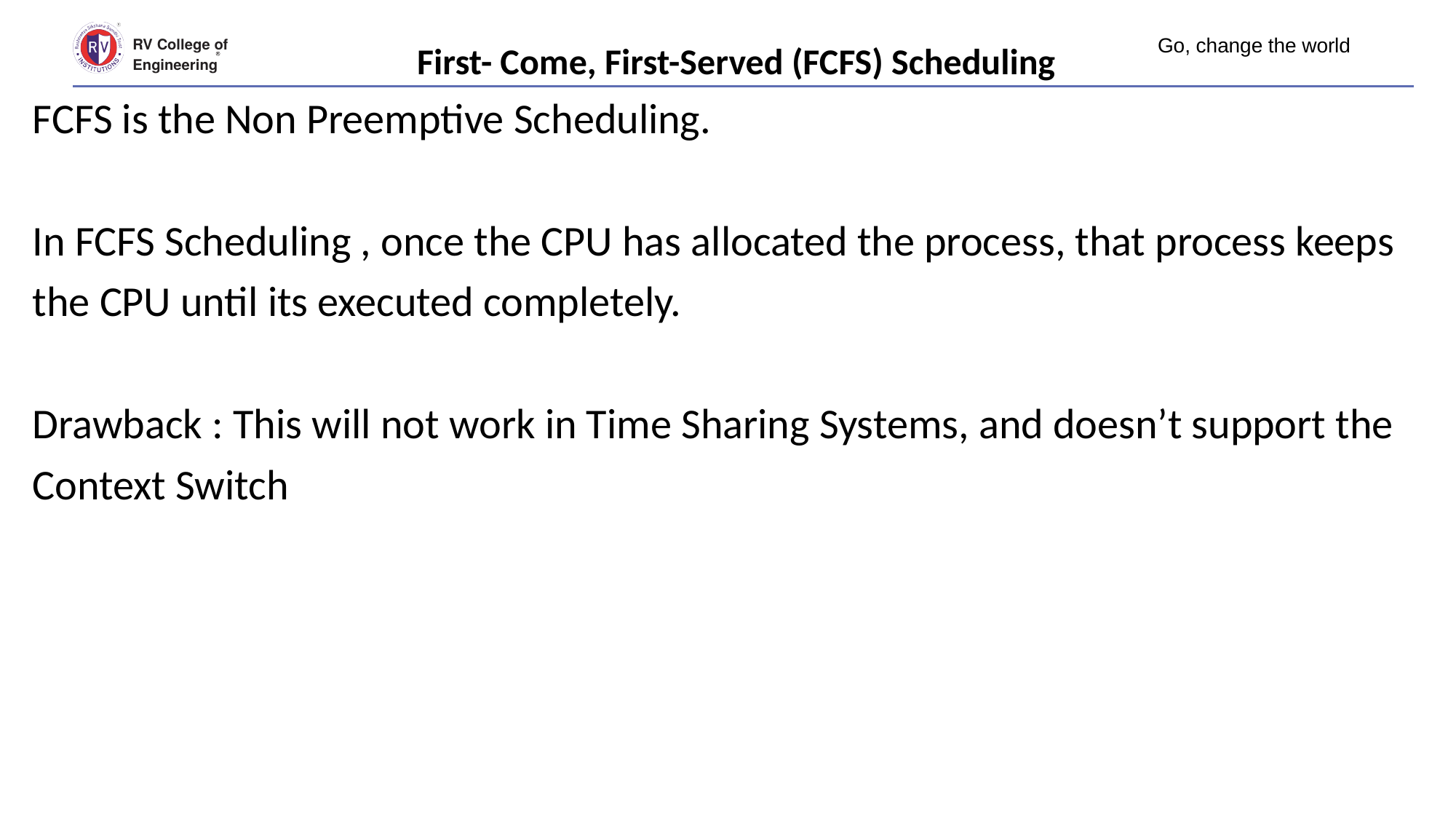

# Go, change the world
RV College of
Engineering
First- Come, First-Served (FCFS) Scheduling

FCFS is the Non Preemptive Scheduling.

In FCFS Scheduling , once the CPU has allocated the process, that process keeps
the CPU until its executed completely.

Drawback : This will not work in Time Sharing Systems, and doesn’t support the
Context Switch